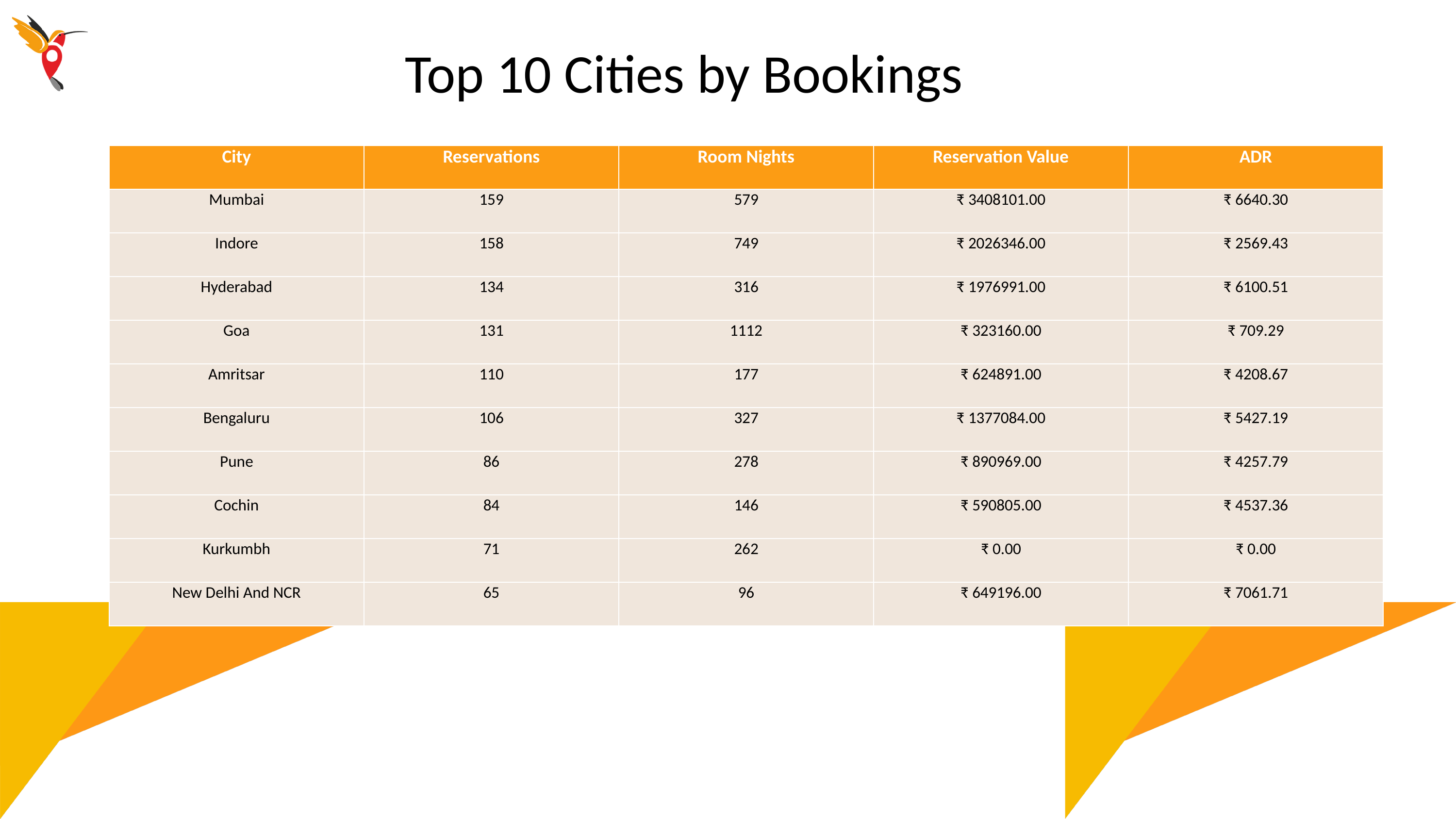

Top 10 Cities by Bookings

| City | Reservations | Room Nights | Reservation Value | ADR |
| --- | --- | --- | --- | --- |
| Mumbai | 159 | 579 | ₹ 3408101.00 | ₹ 6640.30 |
| Indore | 158 | 749 | ₹ 2026346.00 | ₹ 2569.43 |
| Hyderabad | 134 | 316 | ₹ 1976991.00 | ₹ 6100.51 |
| Goa | 131 | 1112 | ₹ 323160.00 | ₹ 709.29 |
| Amritsar | 110 | 177 | ₹ 624891.00 | ₹ 4208.67 |
| Bengaluru | 106 | 327 | ₹ 1377084.00 | ₹ 5427.19 |
| Pune | 86 | 278 | ₹ 890969.00 | ₹ 4257.79 |
| Cochin | 84 | 146 | ₹ 590805.00 | ₹ 4537.36 |
| Kurkumbh | 71 | 262 | ₹ 0.00 | ₹ 0.00 |
| New Delhi And NCR | 65 | 96 | ₹ 649196.00 | ₹ 7061.71 |